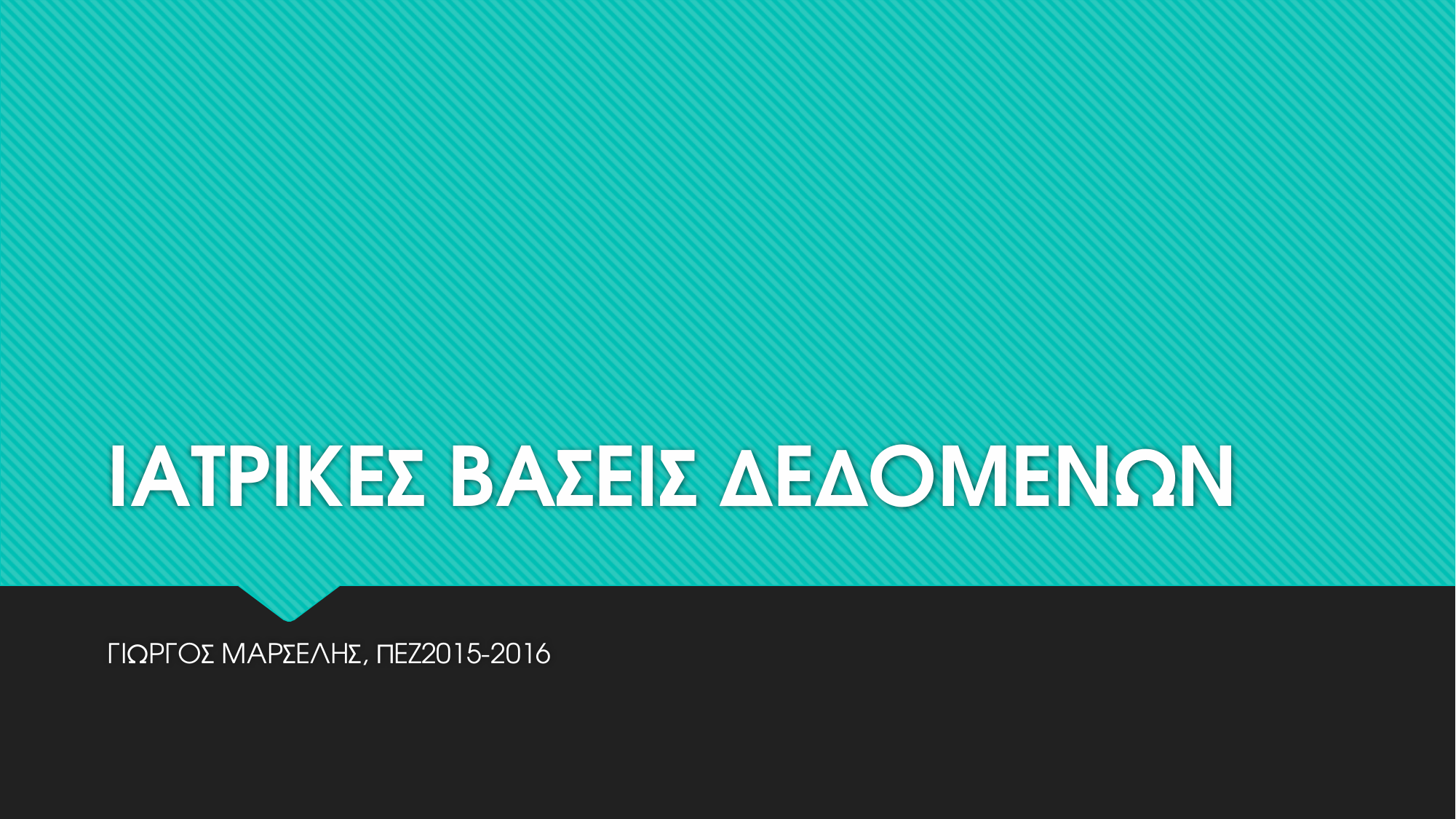

# ΙΑΤΡΙΚΕΣ ΒΑΣΕΙΣ ΔΕΔΟΜΕΝΩΝ
ΓΙΩΡΓΟΣ ΜΑΡΣΕΛΗΣ, ΠΕΖ2015-2016